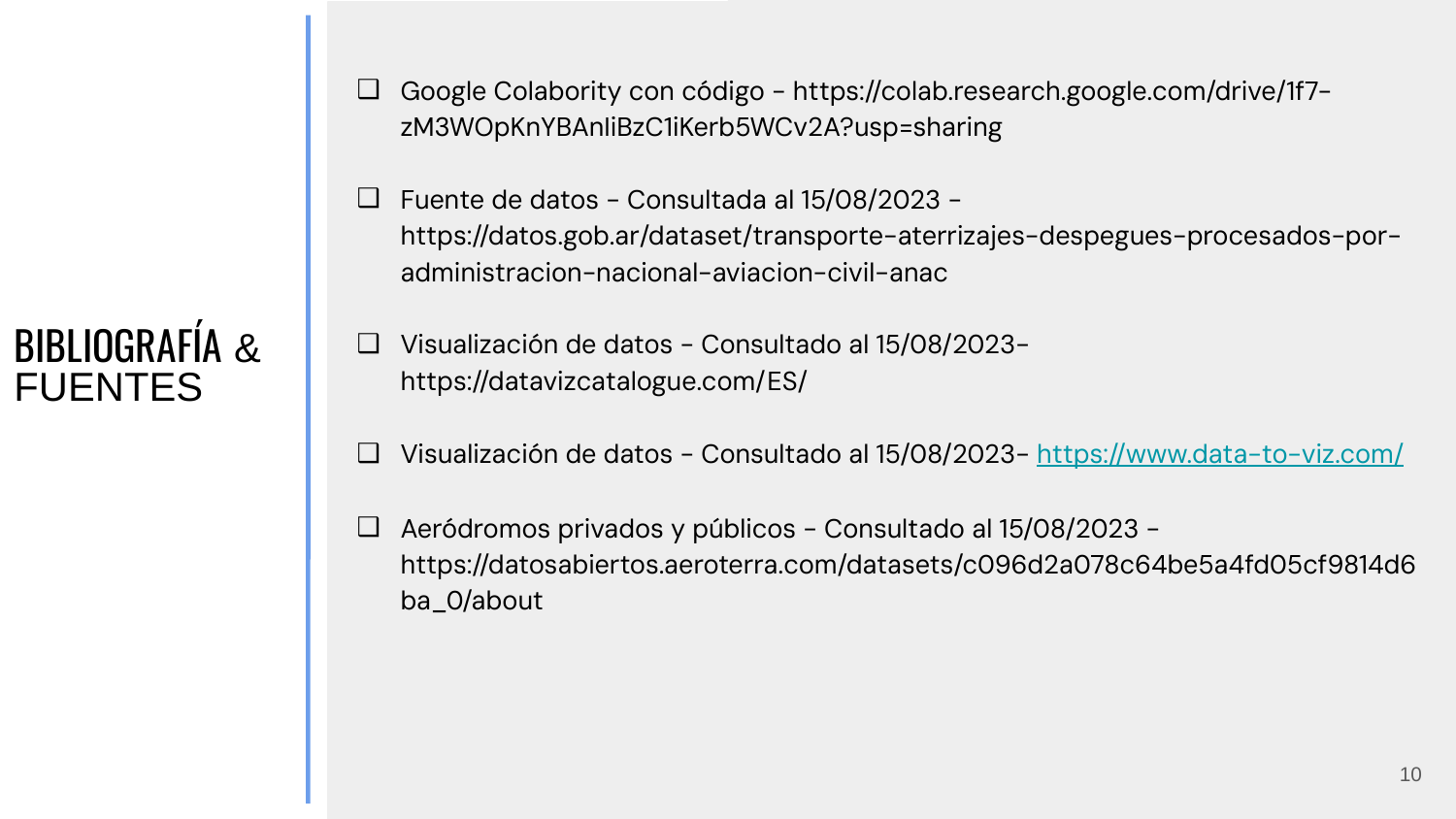

Google Colabority con código - https://colab.research.google.com/drive/1f7-zM3WOpKnYBAnIiBzC1iKerb5WCv2A?usp=sharing

Fuente de datos - Consultada al 15/08/2023 - https://datos.gob.ar/dataset/transporte-aterrizajes-despegues-procesados-por-administracion-nacional-aviacion-civil-anac

Visualización de datos - Consultado al 15/08/2023- https://datavizcatalogue.com/ES/

Visualización de datos - Consultado al 15/08/2023- https://www.data-to-viz.com/

Aeródromos privados y públicos - Consultado al 15/08/2023 - https://datosabiertos.aeroterra.com/datasets/c096d2a078c64be5a4fd05cf9814d6ba_0/about
BIBLIOGRAFÍA & FUENTES
10